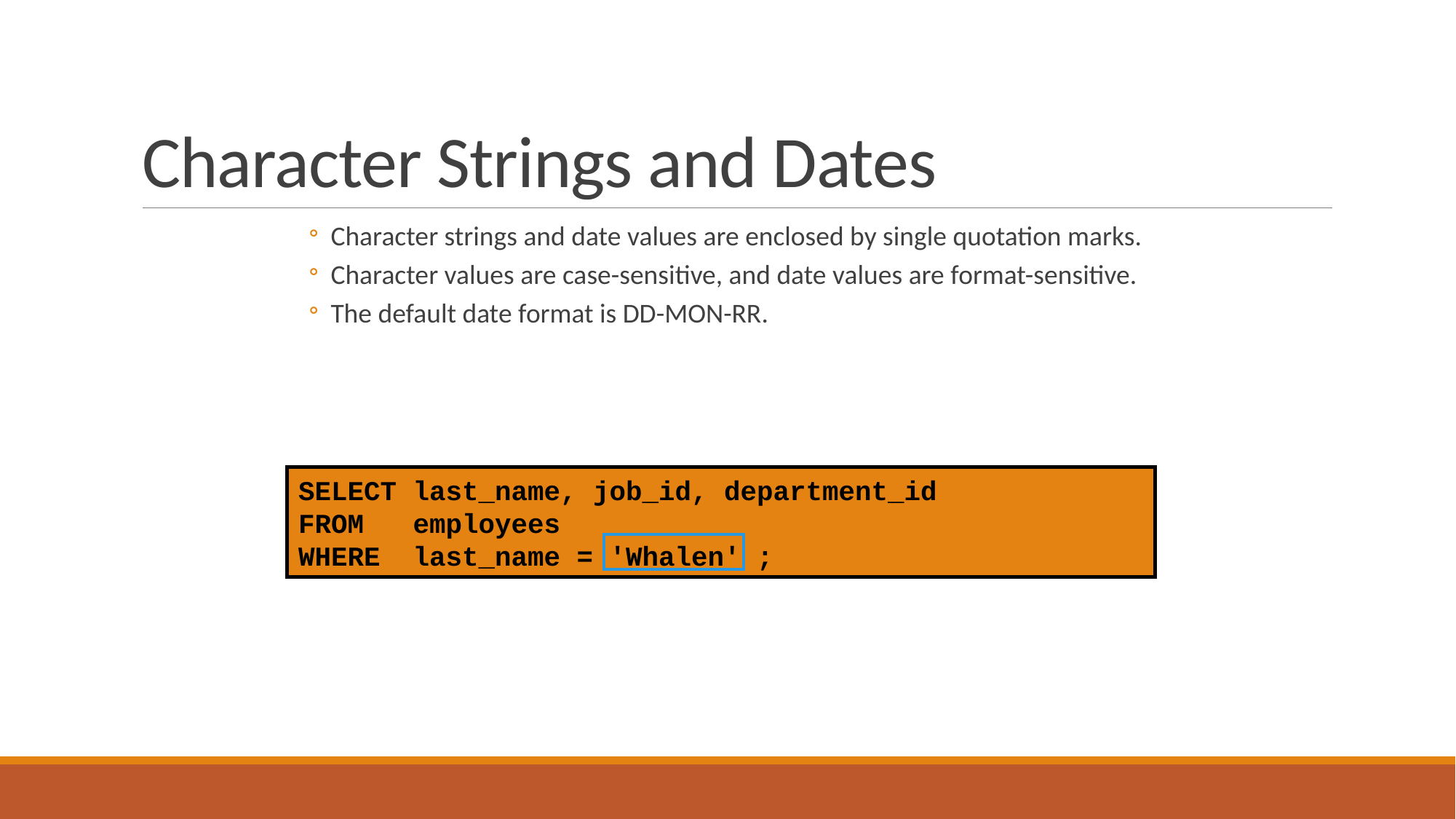

# Character Strings and Dates
Character strings and date values are enclosed by single quotation marks.
Character values are case-sensitive, and date values are format-sensitive.
The default date format is DD-MON-RR.
SELECT last_name, job_id, department_id
FROM   employees
WHERE  last_name = 'Whalen' ;